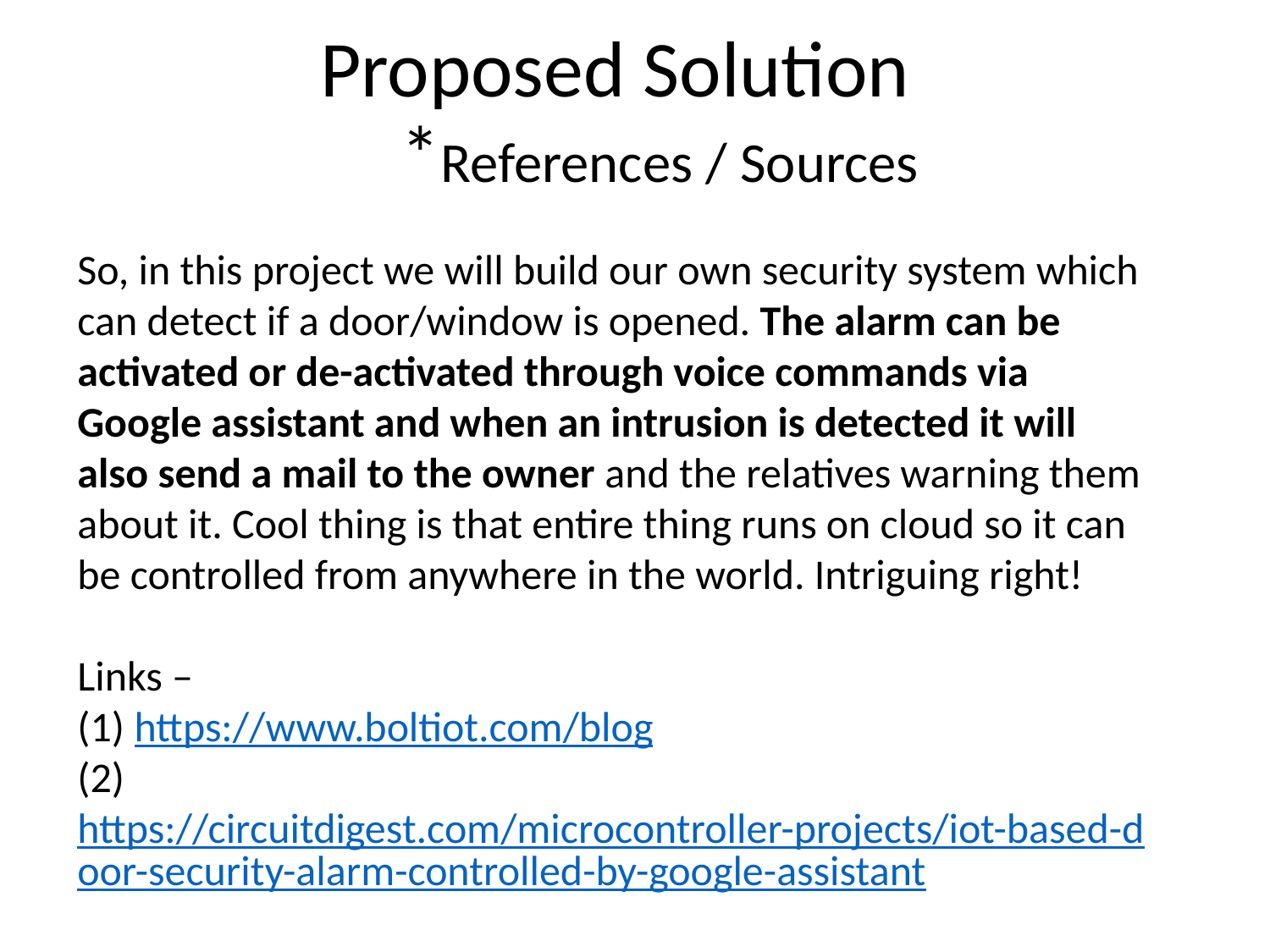

# Proposed Solution *References / Sources
So, in this project we will build our own security system which can detect if a door/window is opened. The alarm can be activated or de-activated through voice commands via Google assistant and when an intrusion is detected it will also send a mail to the owner and the relatives warning them about it. Cool thing is that entire thing runs on cloud so it can be controlled from anywhere in the world. Intriguing right!

Links –
(1) https://www.boltiot.com/blog
(2) https://circuitdigest.com/microcontroller-projects/iot-based-door-security-alarm-controlled-by-google-assistant